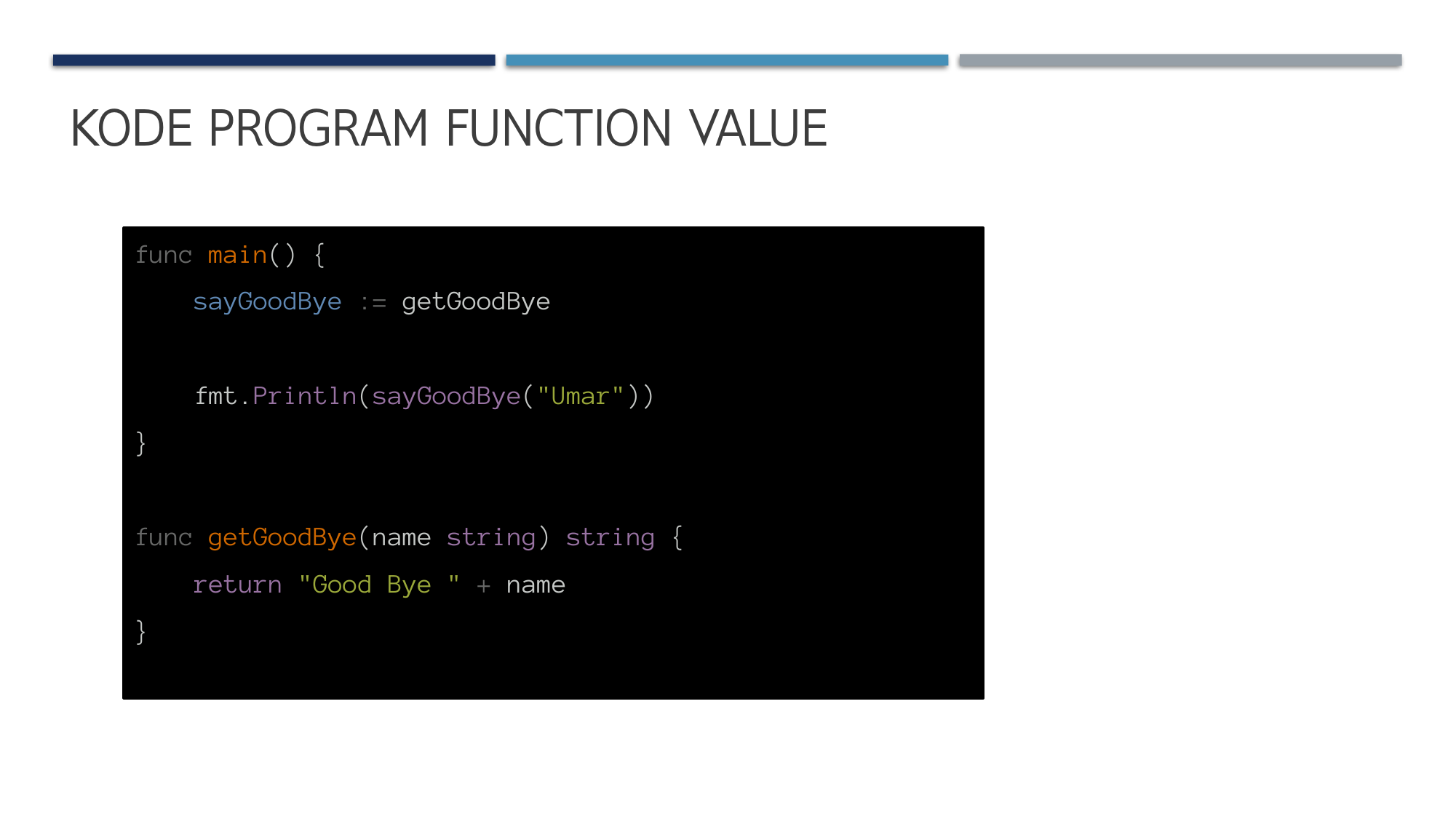

# Kode Program Function Value
func main() {
    sayGoodBye := getGoodBye

    fmt.Println(sayGoodBye("Umar"))
}

func getGoodBye(name string) string {
    return "Good Bye " + name
}